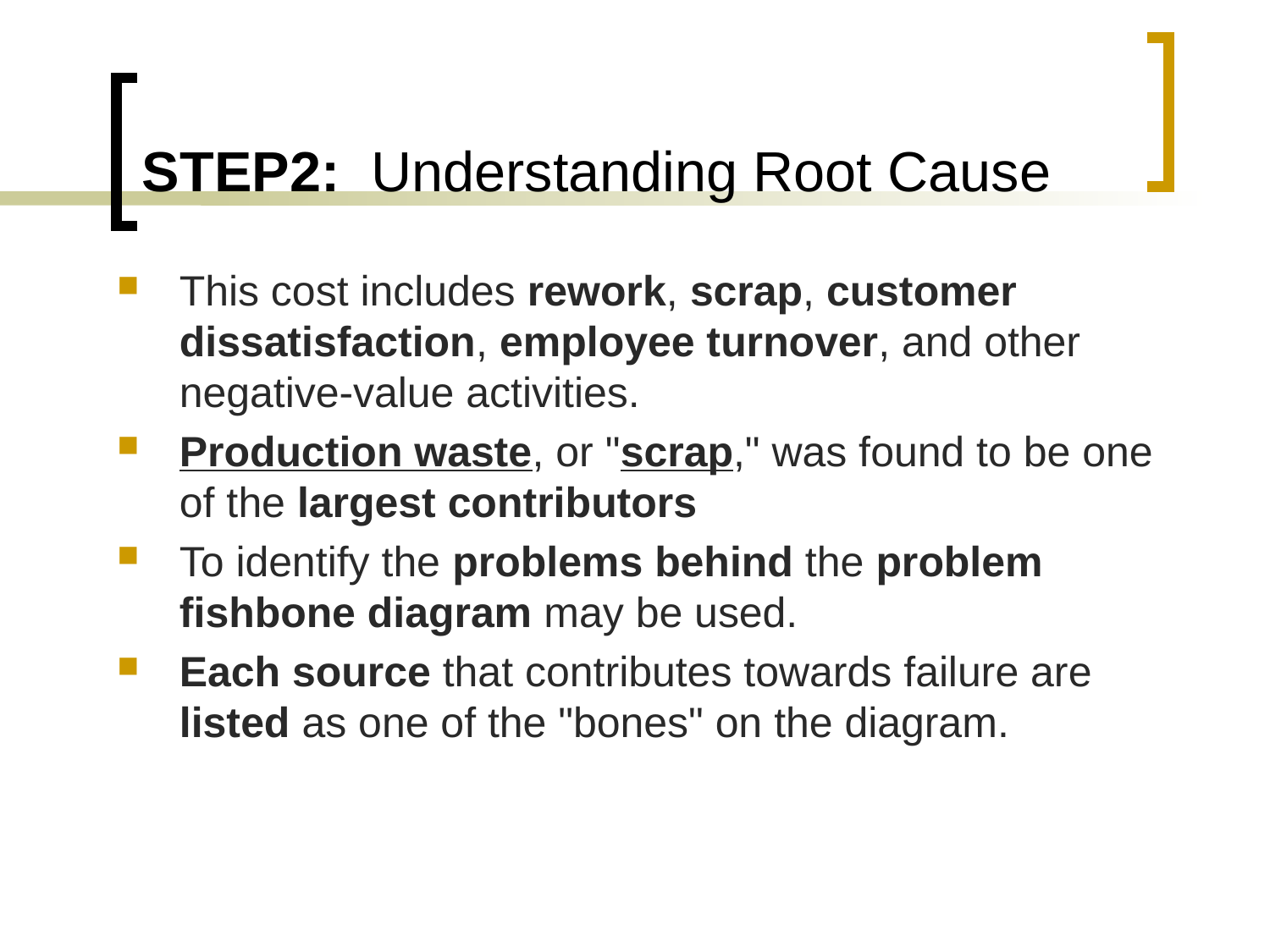

# STEP2:  Understanding Root Cause
This cost includes rework, scrap, customer dissatisfaction, employee turnover, and other negative-value activities.
Production waste, or "scrap," was found to be one of the largest contributors
To identify the problems behind the problem fishbone diagram may be used.
Each source that contributes towards failure are listed as one of the "bones" on the diagram.